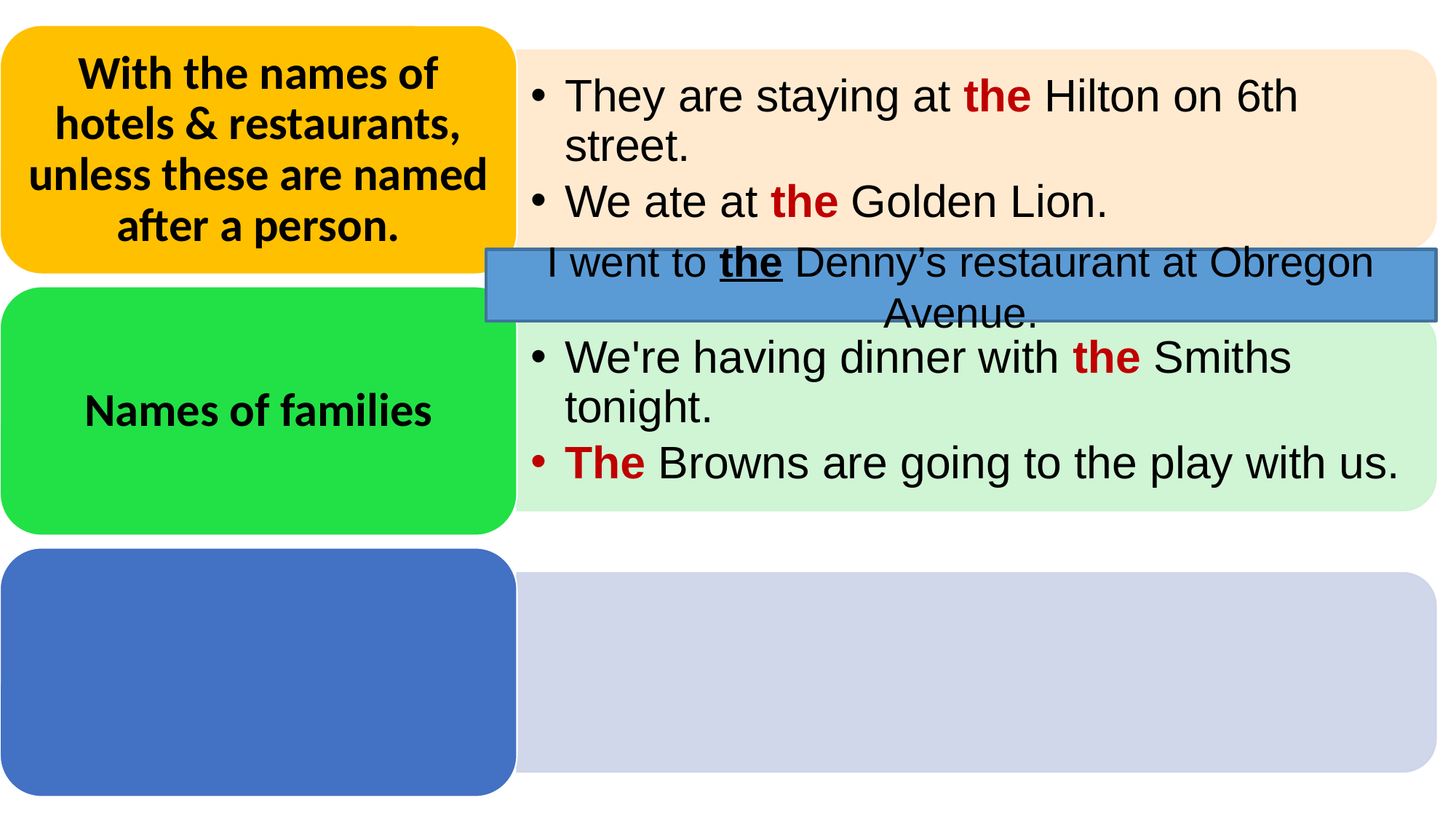

With the names of hotels & restaurants, unless these are named after a person.
They are staying at the Hilton on 6th street.
We ate at the Golden Lion.

Names of families
We're having dinner with the Smiths tonight.
The Browns are going to the play with us.

I went to the Denny’s restaurant at Obregon Avenue.